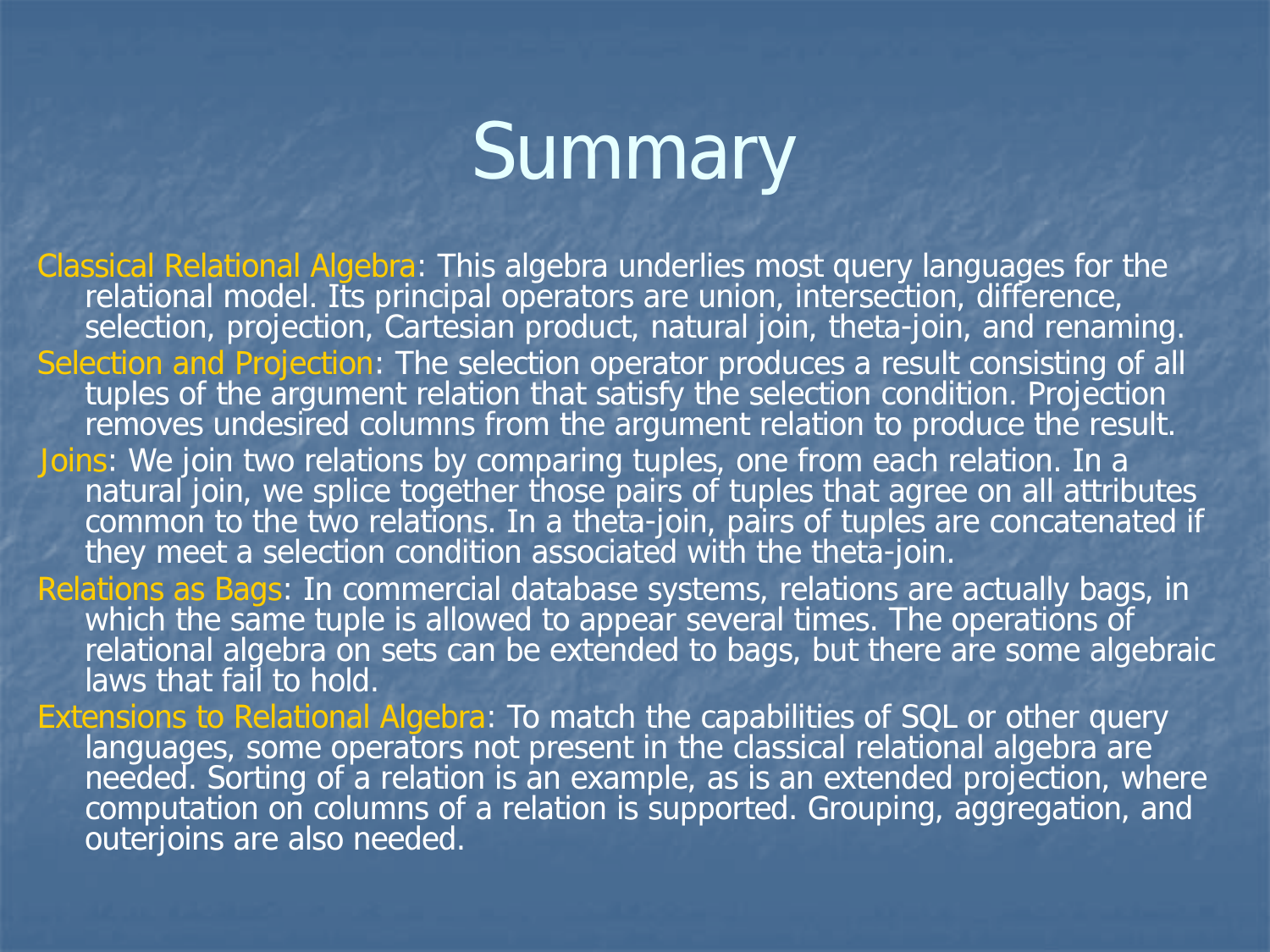

# Summary
Classical Relational Algebra: This algebra underlies most query languages for the relational model. Its principal operators are union, intersection, difference, selection, projection, Cartesian product, natural join, theta-join, and renaming.
Selection and Projection: The selection operator produces a result consisting of all tuples of the argument relation that satisfy the selection condition. Projection removes undesired columns from the argument relation to produce the result.
Joins: We join two relations by comparing tuples, one from each relation. In a natural join, we splice together those pairs of tuples that agree on all attributes common to the two relations. In a theta-join, pairs of tuples are concatenated if they meet a selection condition associated with the theta-join.
Relations as Bags: In commercial database systems, relations are actually bags, in which the same tuple is allowed to appear several times. The operations of relational algebra on sets can be extended to bags, but there are some algebraic laws that fail to hold.
Extensions to Relational Algebra: To match the capabilities of SQL or other query languages, some operators not present in the classical relational algebra are needed. Sorting of a relation is an example, as is an extended projection, where computation on columns of a relation is supported. Grouping, aggregation, and outerjoins are also needed.